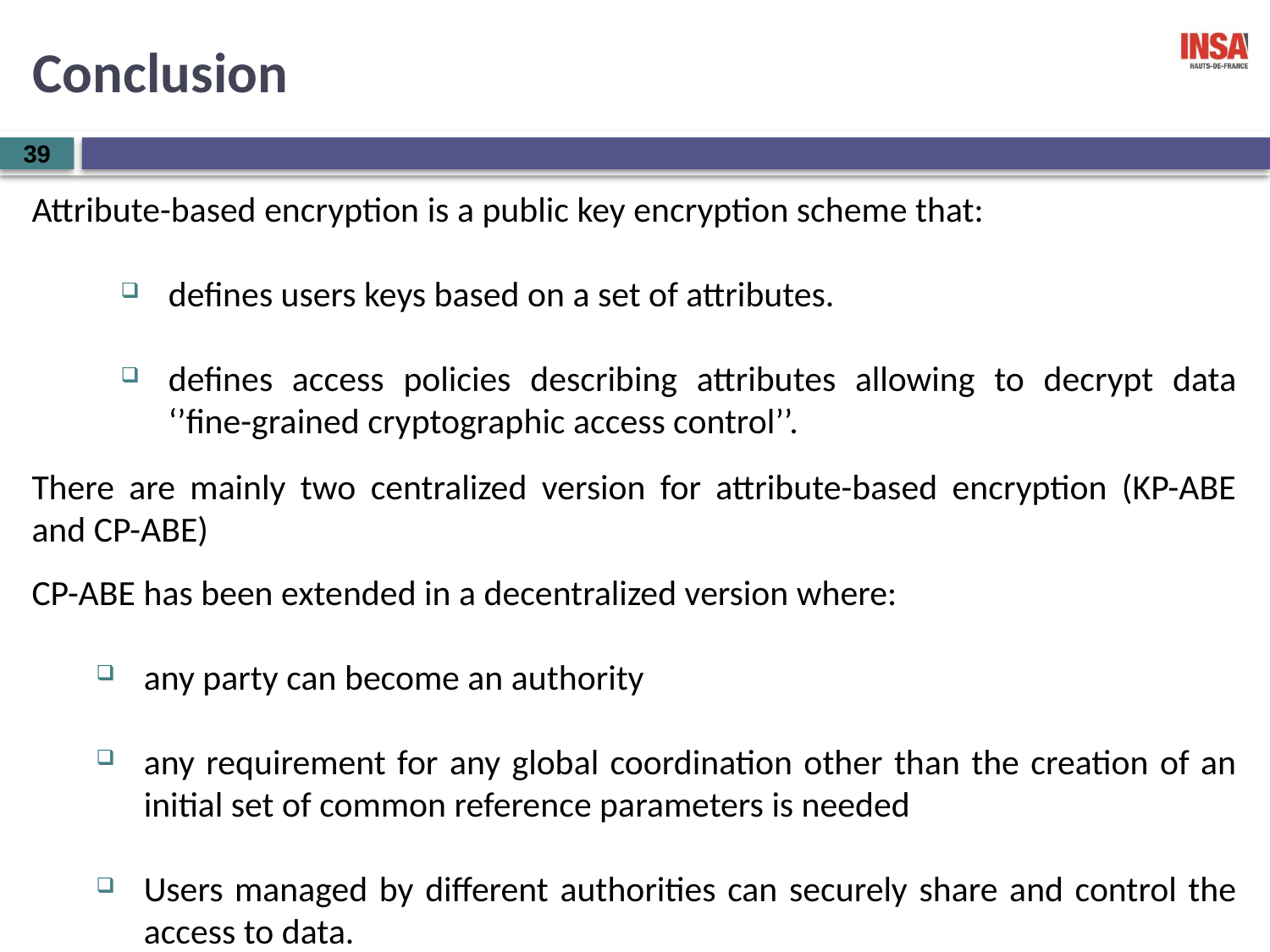

Conclusion
39
Attribute-based encryption is a public key encryption scheme that:

defines users keys based on a set of attributes.

defines access policies describing attributes allowing to decrypt data ‘’fine-grained cryptographic access control’’.

There are mainly two centralized version for attribute-based encryption (KP-ABE and CP-ABE)

CP-ABE has been extended in a decentralized version where:

any party can become an authority

any requirement for any global coordination other than the creation of an initial set of common reference parameters is needed

Users managed by different authorities can securely share and control the access to data.